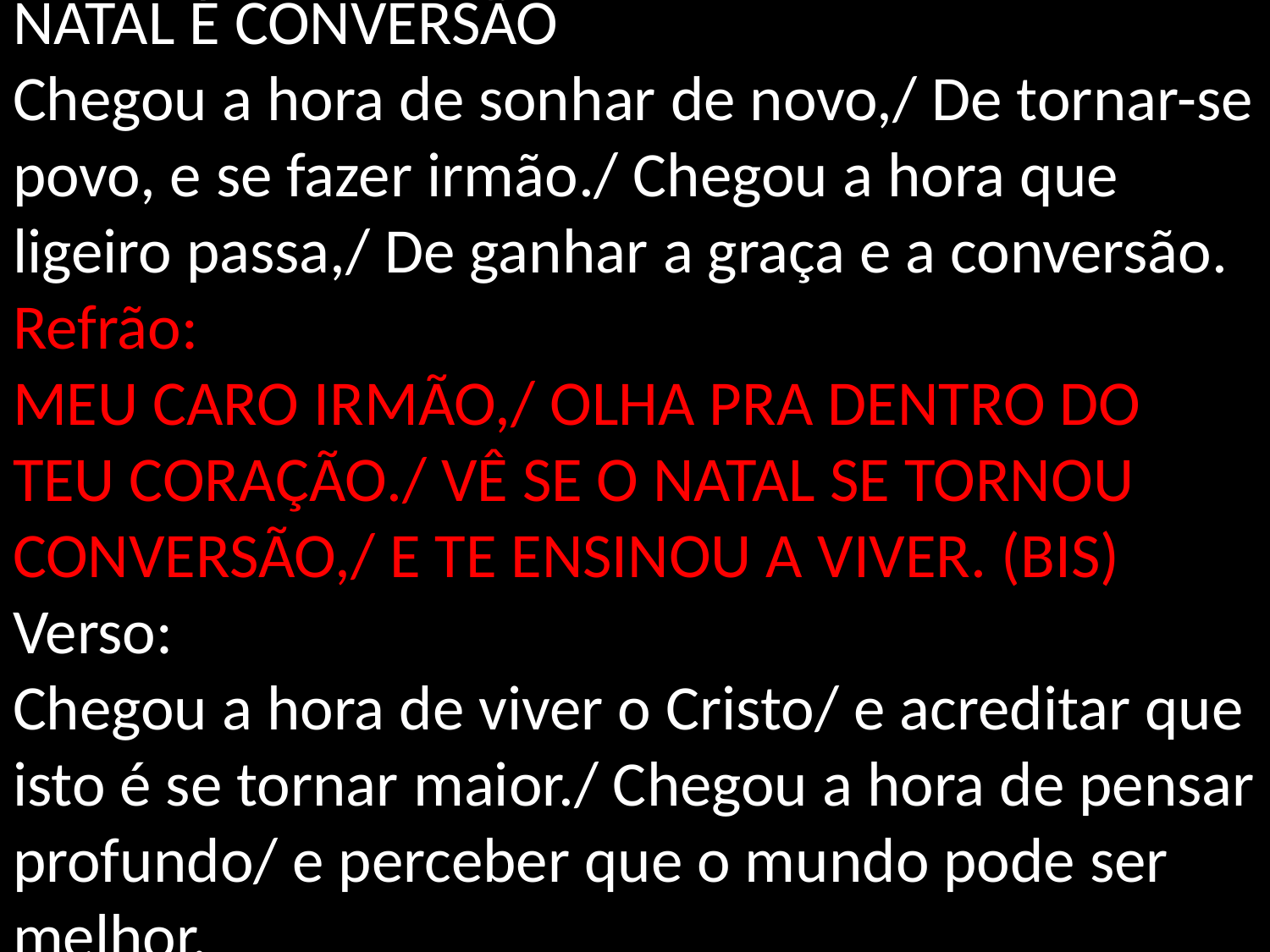

# NATAL É CONVERSÃO Chegou a hora de sonhar de novo,/ De tornar-se povo, e se fazer irmão./ Chegou a hora que ligeiro passa,/ De ganhar a graça e a conversão. Refrão: MEU CARO IRMÃO,/ OLHA PRA DENTRO DO TEU CORAÇÃO./ VÊ SE O NATAL SE TORNOU CONVERSÃO,/ E TE ENSINOU A VIVER. (BIS) Verso: Chegou a hora de viver o Cristo/ e acreditar que isto é se tornar maior./ Chegou a hora de pensar profundo/ e perceber que o mundo pode ser melhor.